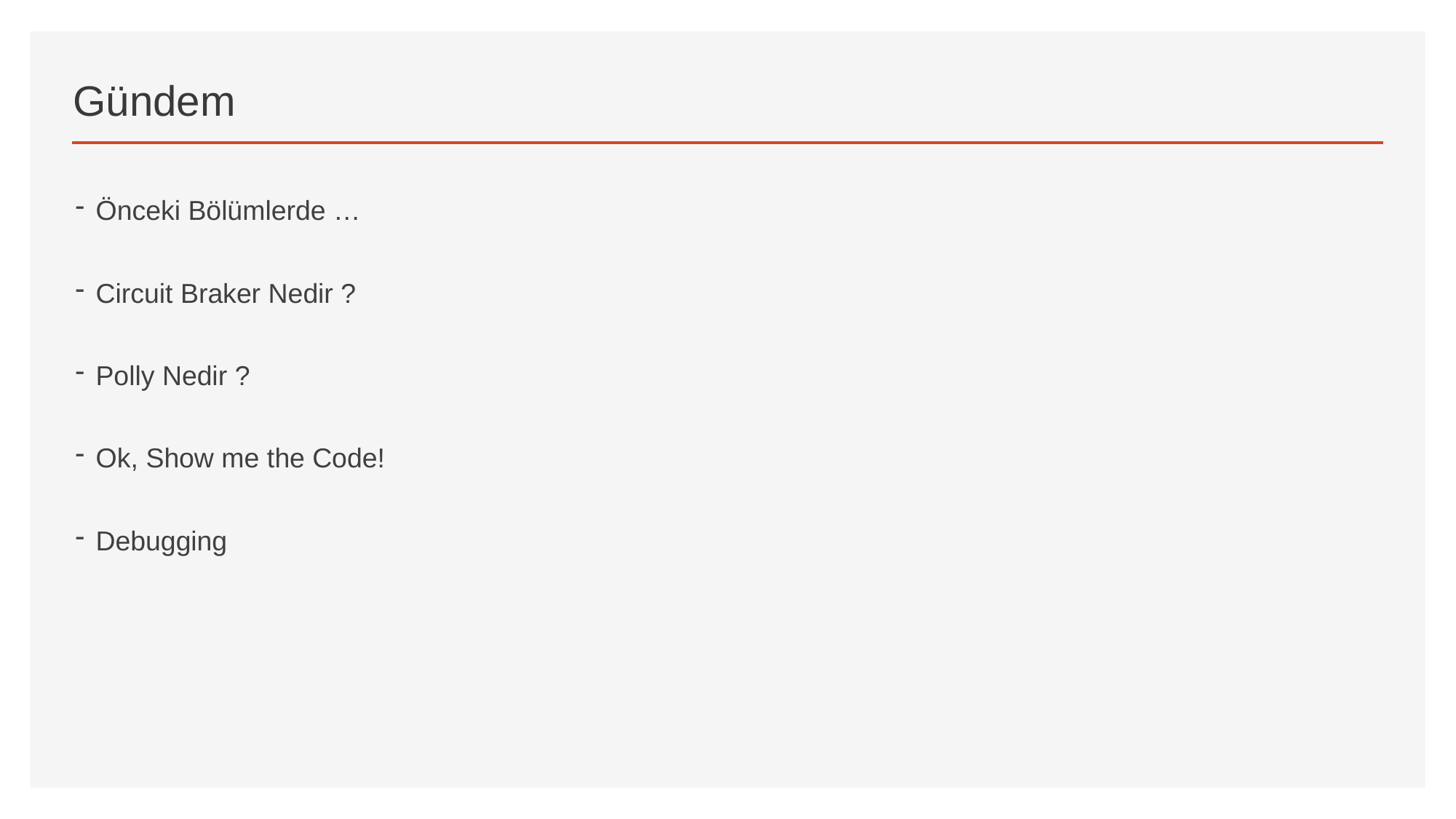

# Gündem
Önceki Bölümlerde …
Circuit Braker Nedir ?
Polly Nedir ?
Ok, Show me the Code!
Debugging